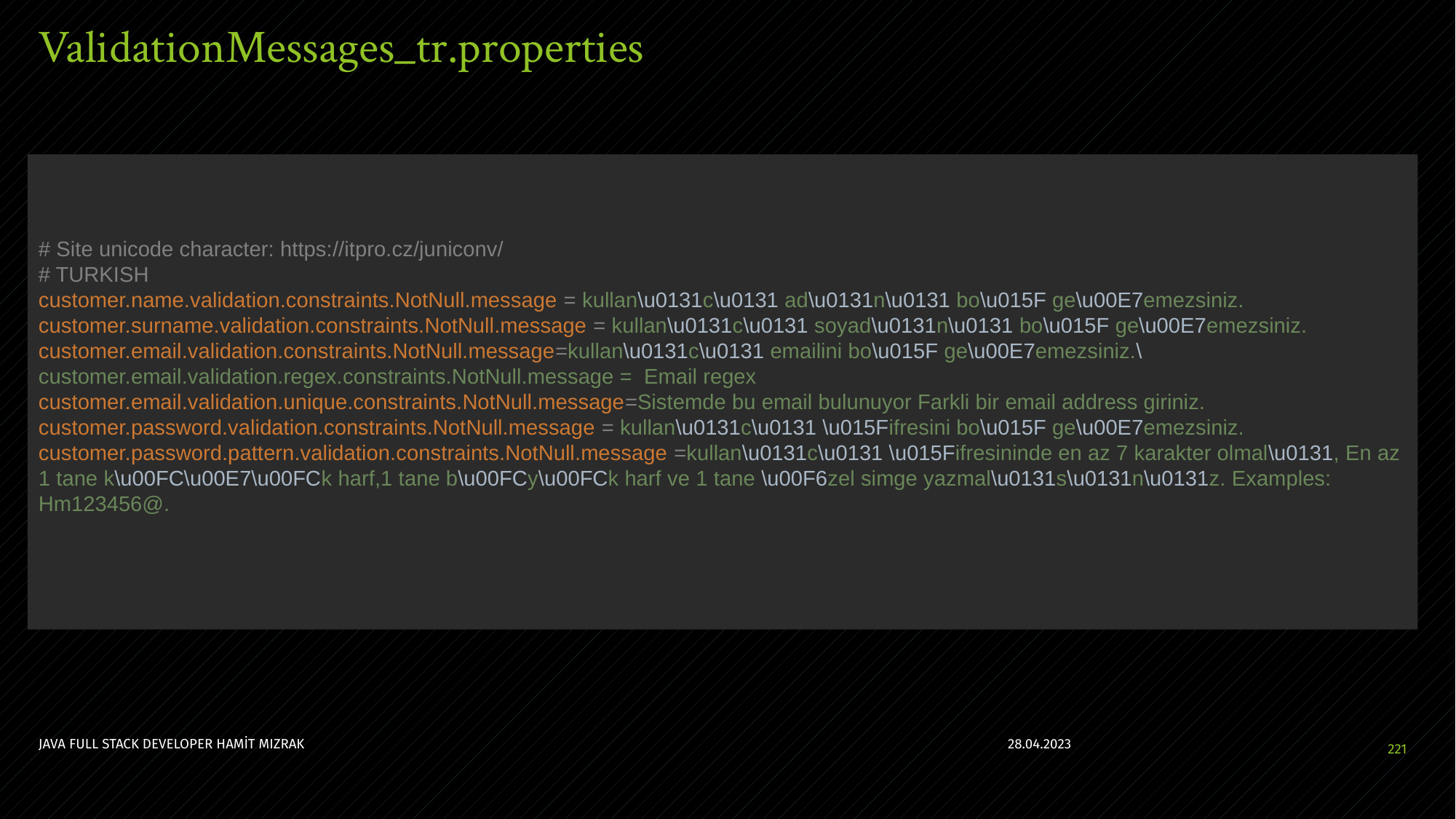

# ValidationMessages_tr.properties
# Site unicode character: https://itpro.cz/juniconv/ # TURKISH customer.name.validation.constraints.NotNull.message = kullan\u0131c\u0131 ad\u0131n\u0131 bo\u015F ge\u00E7emezsiniz. customer.surname.validation.constraints.NotNull.message = kullan\u0131c\u0131 soyad\u0131n\u0131 bo\u015F ge\u00E7emezsiniz. customer.email.validation.constraints.NotNull.message=kullan\u0131c\u0131 emailini bo\u015F ge\u00E7emezsiniz.\ customer.email.validation.regex.constraints.NotNull.message =  Email regex customer.email.validation.unique.constraints.NotNull.message=Sistemde bu email bulunuyor Farkli bir email address giriniz. customer.password.validation.constraints.NotNull.message = kullan\u0131c\u0131 \u015Fifresini bo\u015F ge\u00E7emezsiniz. customer.password.pattern.validation.constraints.NotNull.message =kullan\u0131c\u0131 \u015Fifresininde en az 7 karakter olmal\u0131, En az 1 tane k\u00FC\u00E7\u00FCk harf,1 tane b\u00FCy\u00FCk harf ve 1 tane \u00F6zel simge yazmal\u0131s\u0131n\u0131z. Examples: Hm123456@.
JAVA FULL STACK DEVELOPER HAMİT MIZRAK
28.04.2023
221